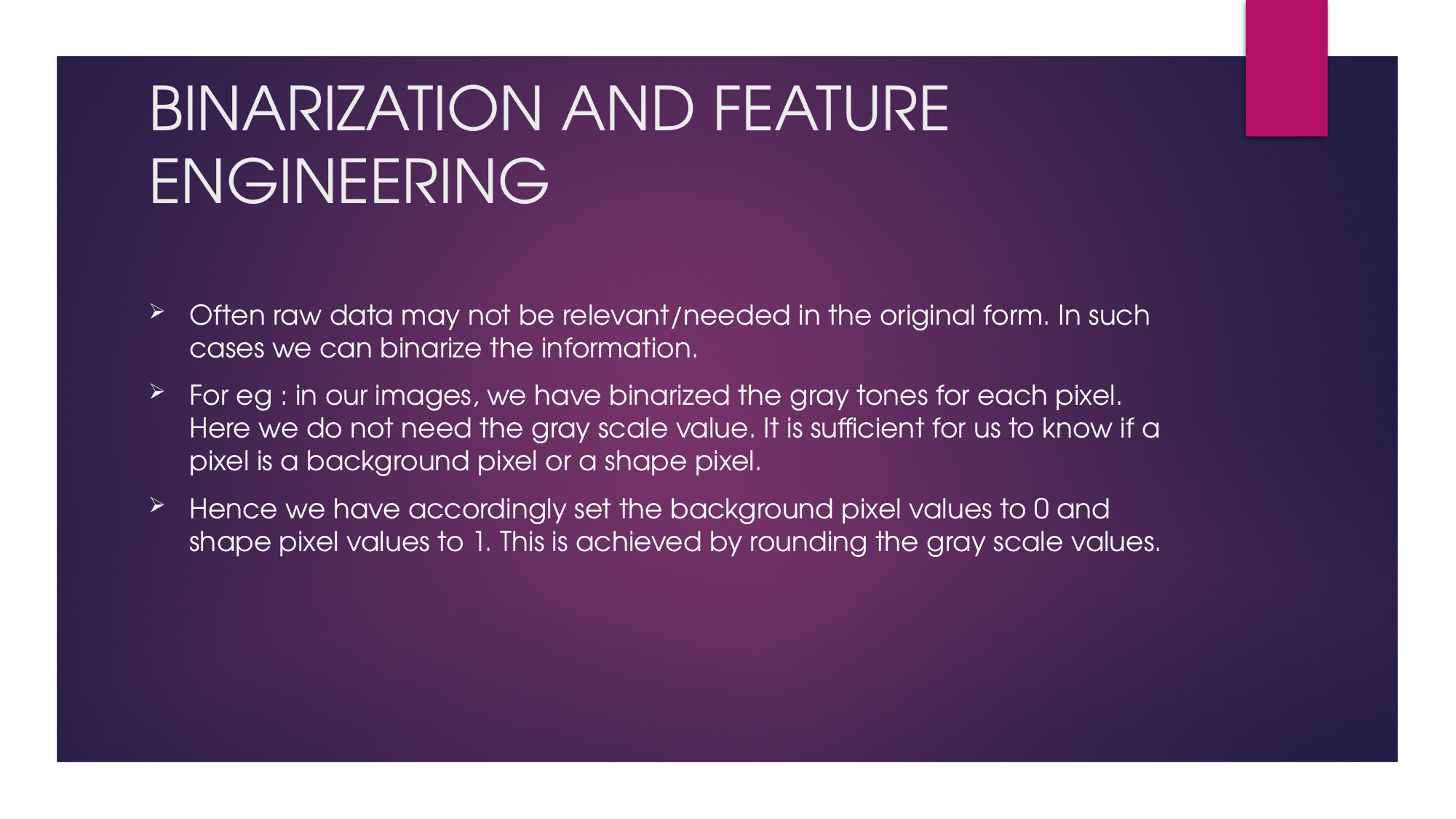

# BINARIZATION AND FEATURE ENGINEERING
Often raw data may not be relevant/needed in the original form. In such cases we can binarize the information.
For eg : in our images, we have binarized the gray tones for each pixel. Here we do not need the gray scale value. It is sufficient for us to know if a pixel is a background pixel or a shape pixel.
Hence we have accordingly set the background pixel values to 0 and shape pixel values to 1. This is achieved by rounding the gray scale values.